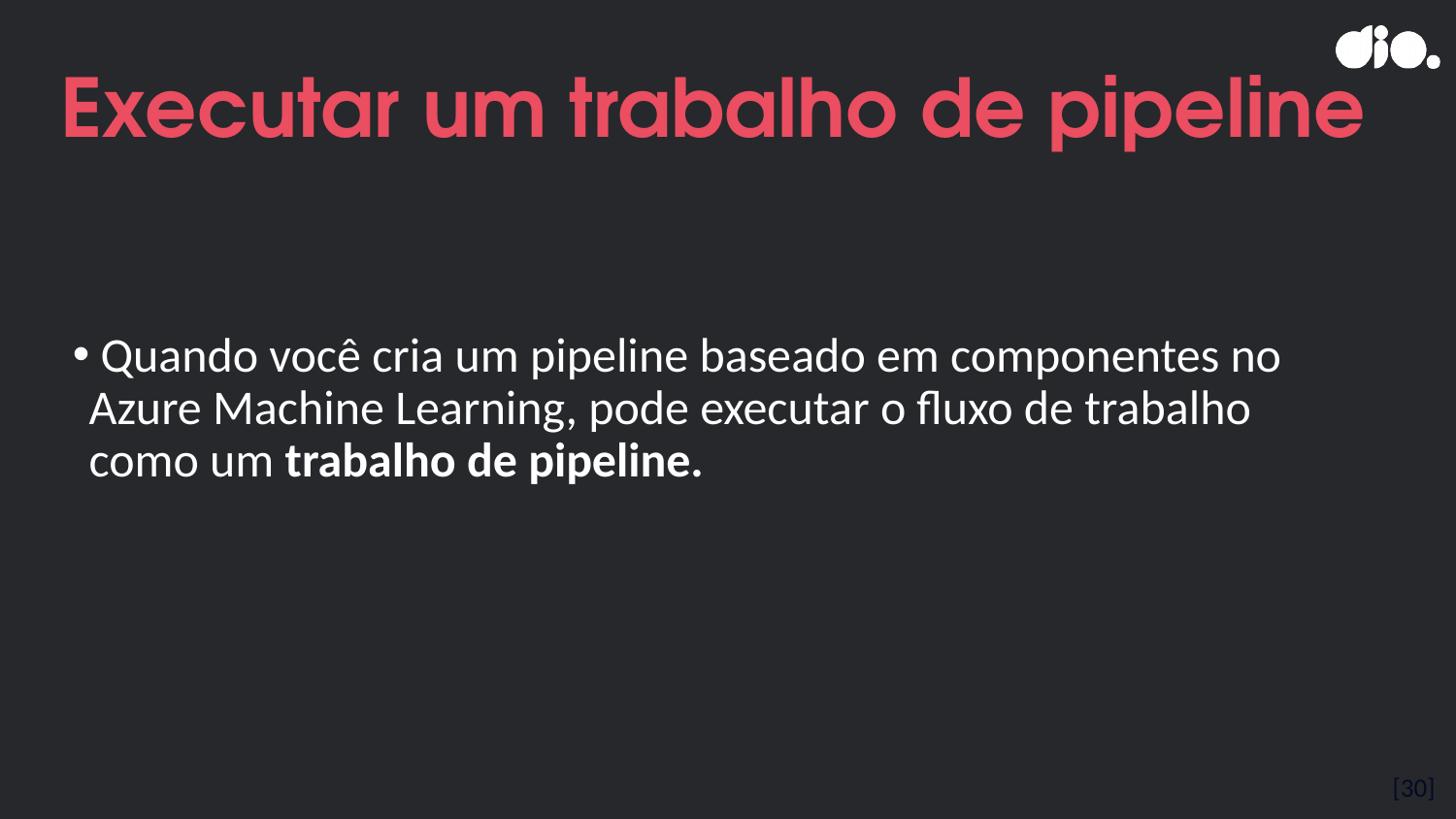

# Executar um trabalho de pipeline
 Quando você cria um pipeline baseado em componentes no Azure Machine Learning, pode executar o fluxo de trabalho como um trabalho de pipeline.
[30]